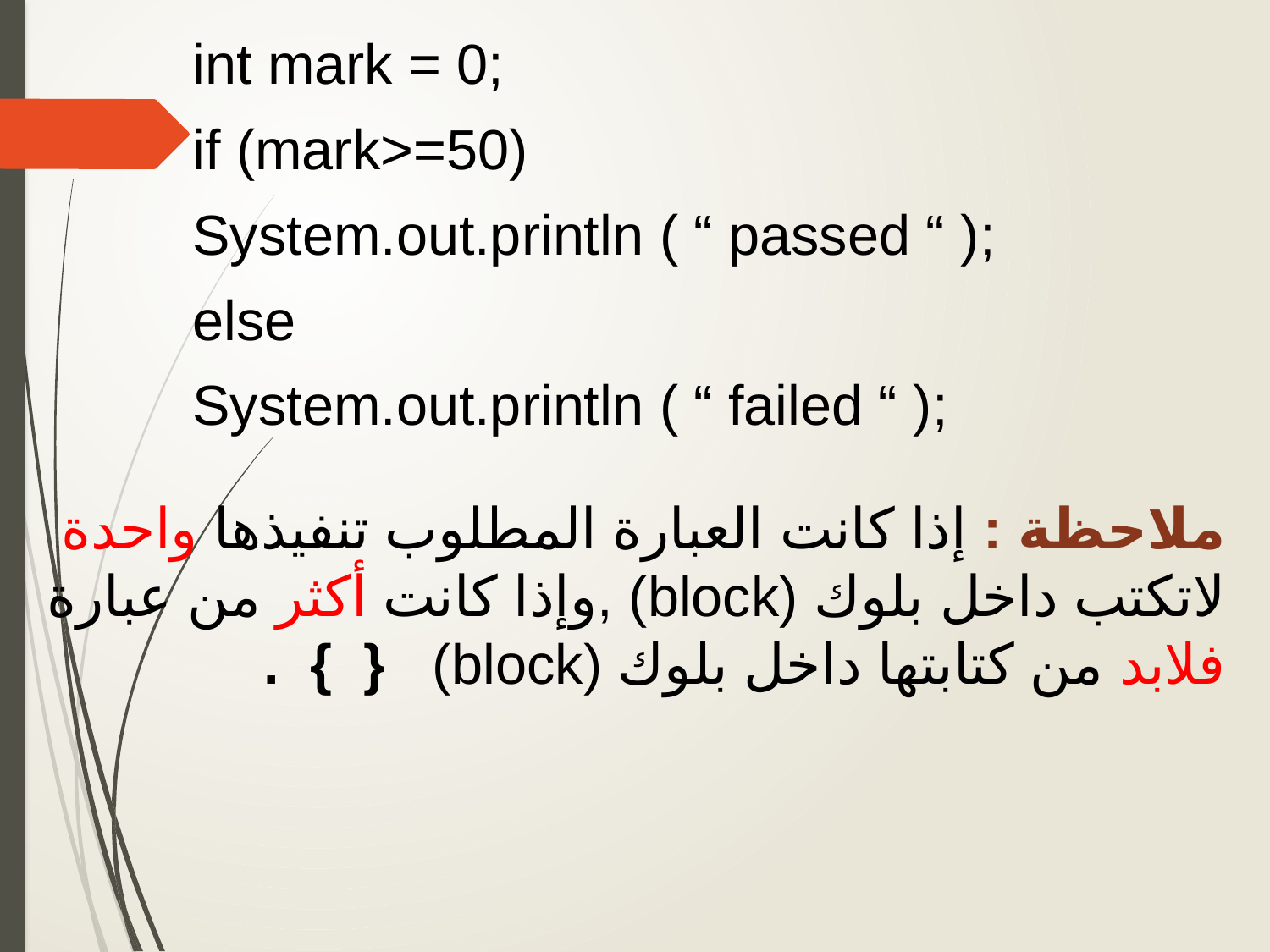

int mark = 0;
if (mark>=50)
System.out.println ( “ passed “ );
else
System.out.println ( “ failed “ );
ملاحظة : إذا كانت العبارة المطلوب تنفيذها واحدة لاتكتب داخل بلوك (block) ,وإذا كانت أكثر من عبارة فلابد من كتابتها داخل بلوك (block)   {  }  .